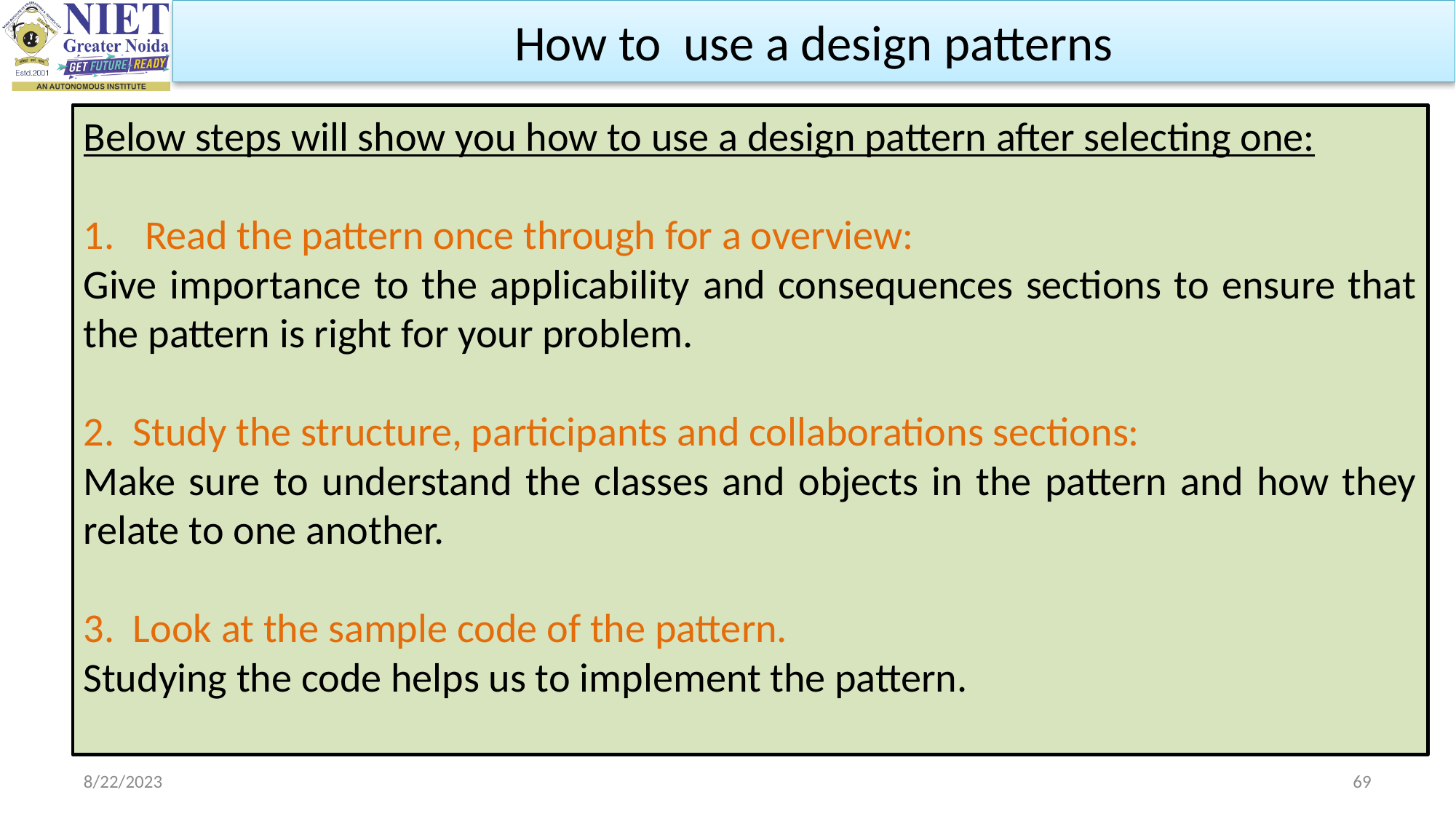

How to  use a design patterns
Below steps will show you how to use a design pattern after selecting one:

Read the pattern once through for a overview:
Give importance to the applicability and consequences sections to ensure that the pattern is right for your problem.

2.  Study the structure, participants and collaborations sections:
Make sure to understand the classes and objects in the pattern and how they relate to one another.

3.  Look at the sample code of the pattern.
Studying the code helps us to implement the pattern.

8/22/2023
69